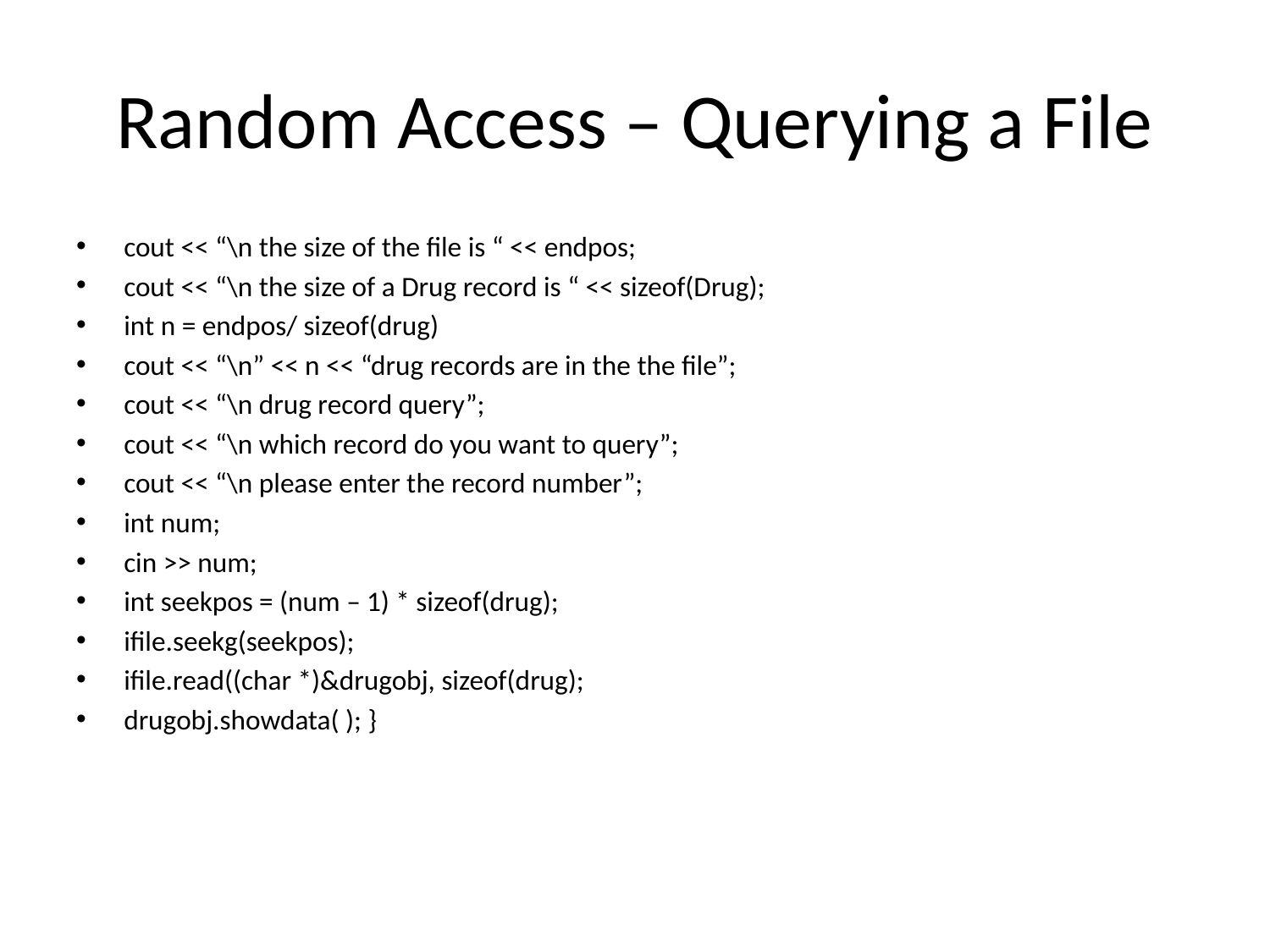

# Random Access – Querying a File
cout << “\n the size of the file is “ << endpos;
cout << “\n the size of a Drug record is “ << sizeof(Drug);
int n = endpos/ sizeof(drug)
cout << “\n” << n << “drug records are in the the file”;
cout << “\n drug record query”;
cout << “\n which record do you want to query”;
cout << “\n please enter the record number”;
int num;
cin >> num;
int seekpos = (num – 1) * sizeof(drug);
ifile.seekg(seekpos);
ifile.read((char *)&drugobj, sizeof(drug);
drugobj.showdata( ); }